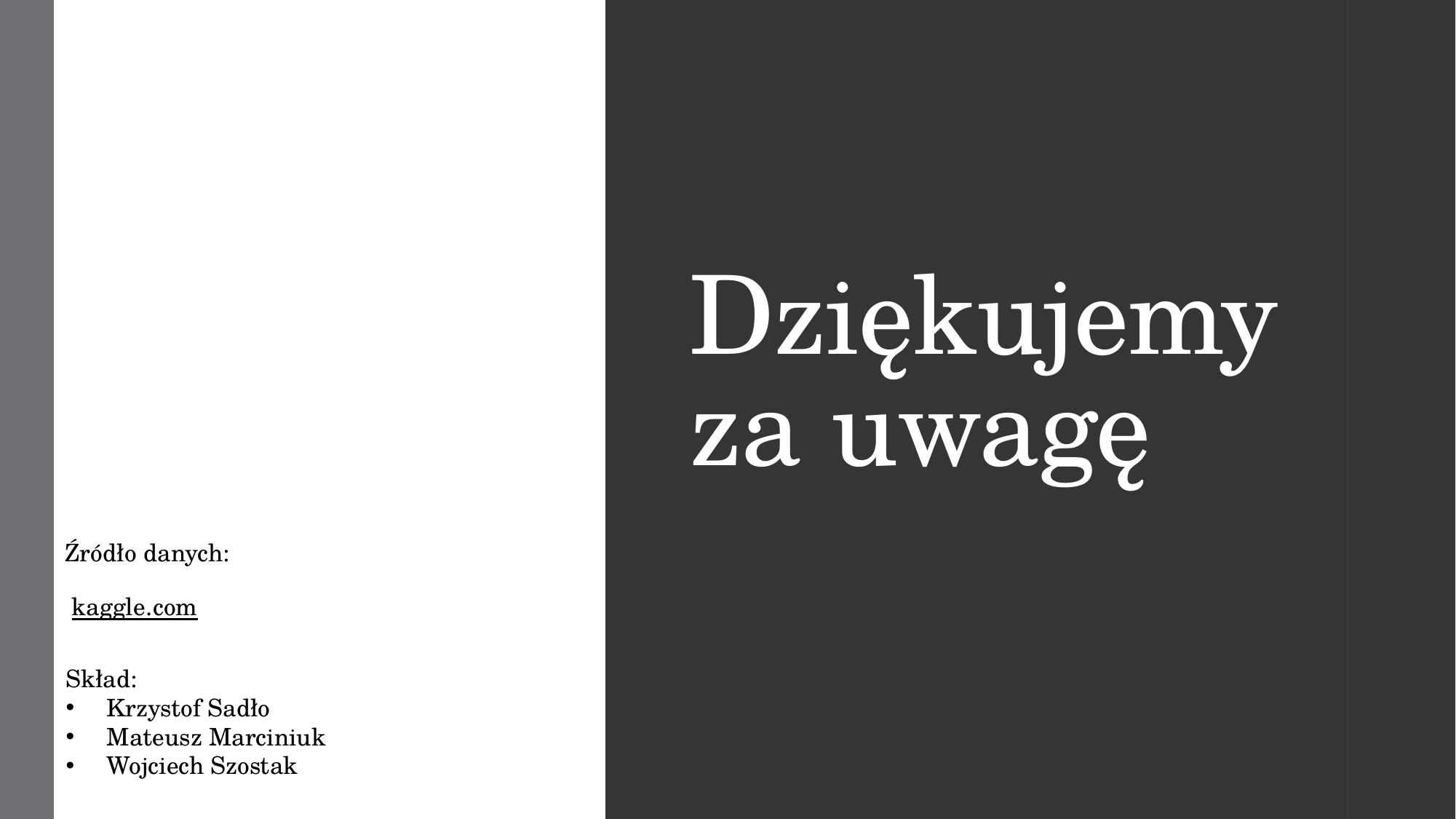

# Dziękujemy za uwagę
Źródło danych:
 kaggle.com
Skład:
Krzystof Sadło
Mateusz Marciniuk
Wojciech Szostak